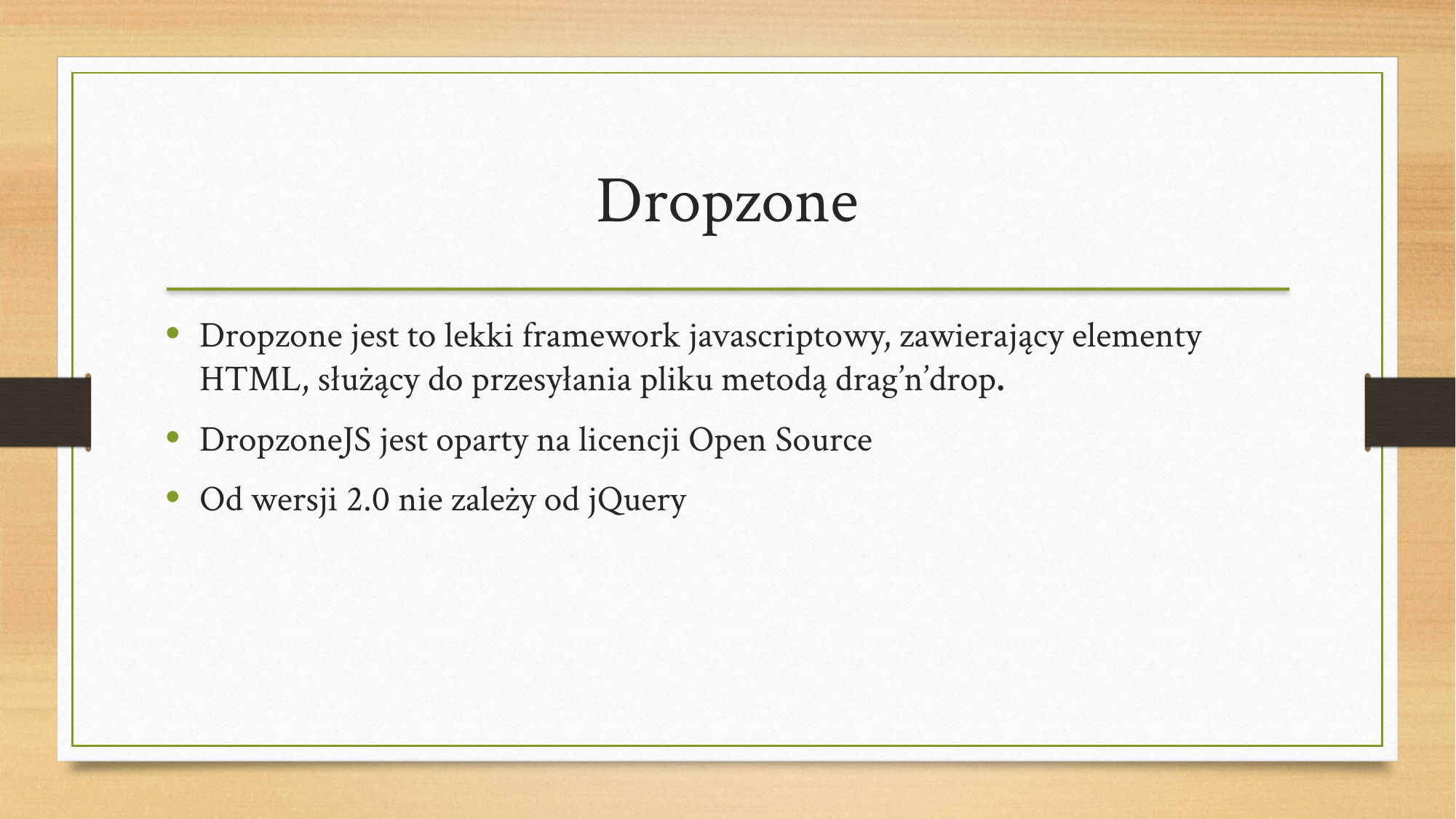

Dropzone
Dropzone jest to lekki framework javascriptowy, zawierający elementy HTML, służący do przesyłania pliku metodą drag’n’drop.
DropzoneJS jest oparty na licencji Open Source
Od wersji 2.0 nie zależy od jQuery